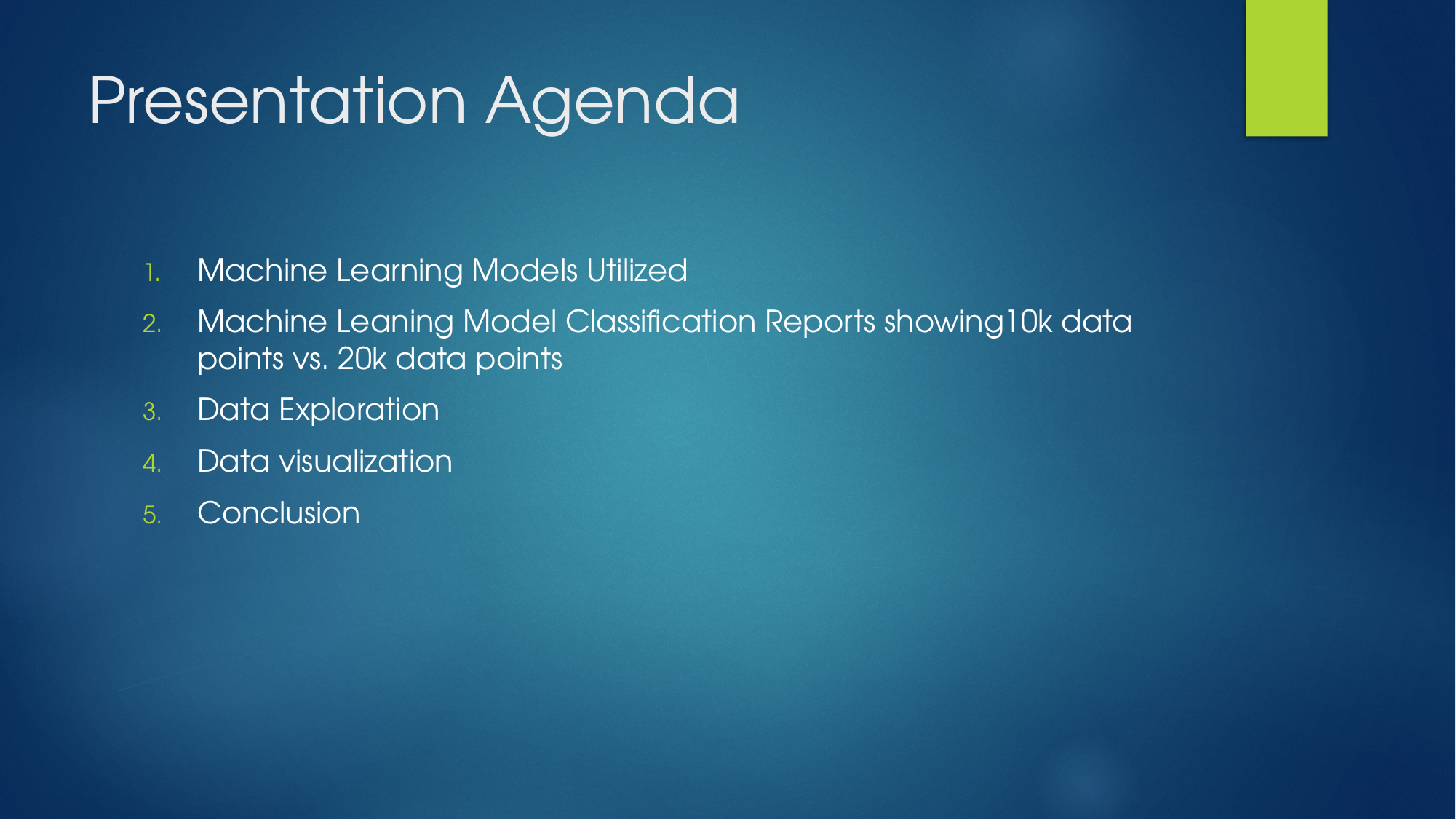

# Presentation Agenda
Machine Learning Models Utilized
Machine Leaning Model Classification Reports showing10k data points vs. 20k data points
Data Exploration
Data visualization
Conclusion